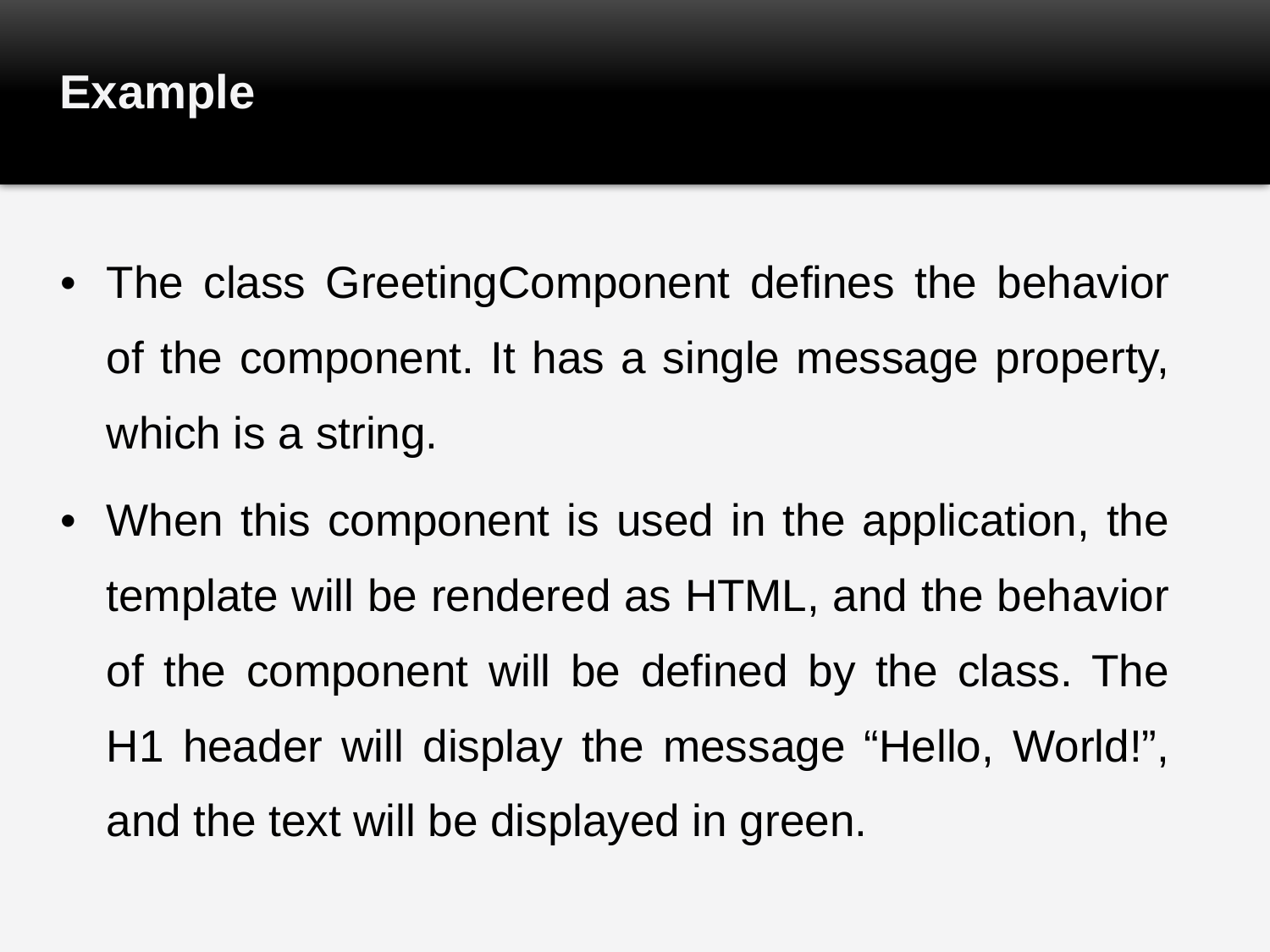

# Example
The class GreetingComponent defines the behavior of the component. It has a single message property, which is a string.
When this component is used in the application, the template will be rendered as HTML, and the behavior of the component will be defined by the class. The H1 header will display the message “Hello, World!”, and the text will be displayed in green.